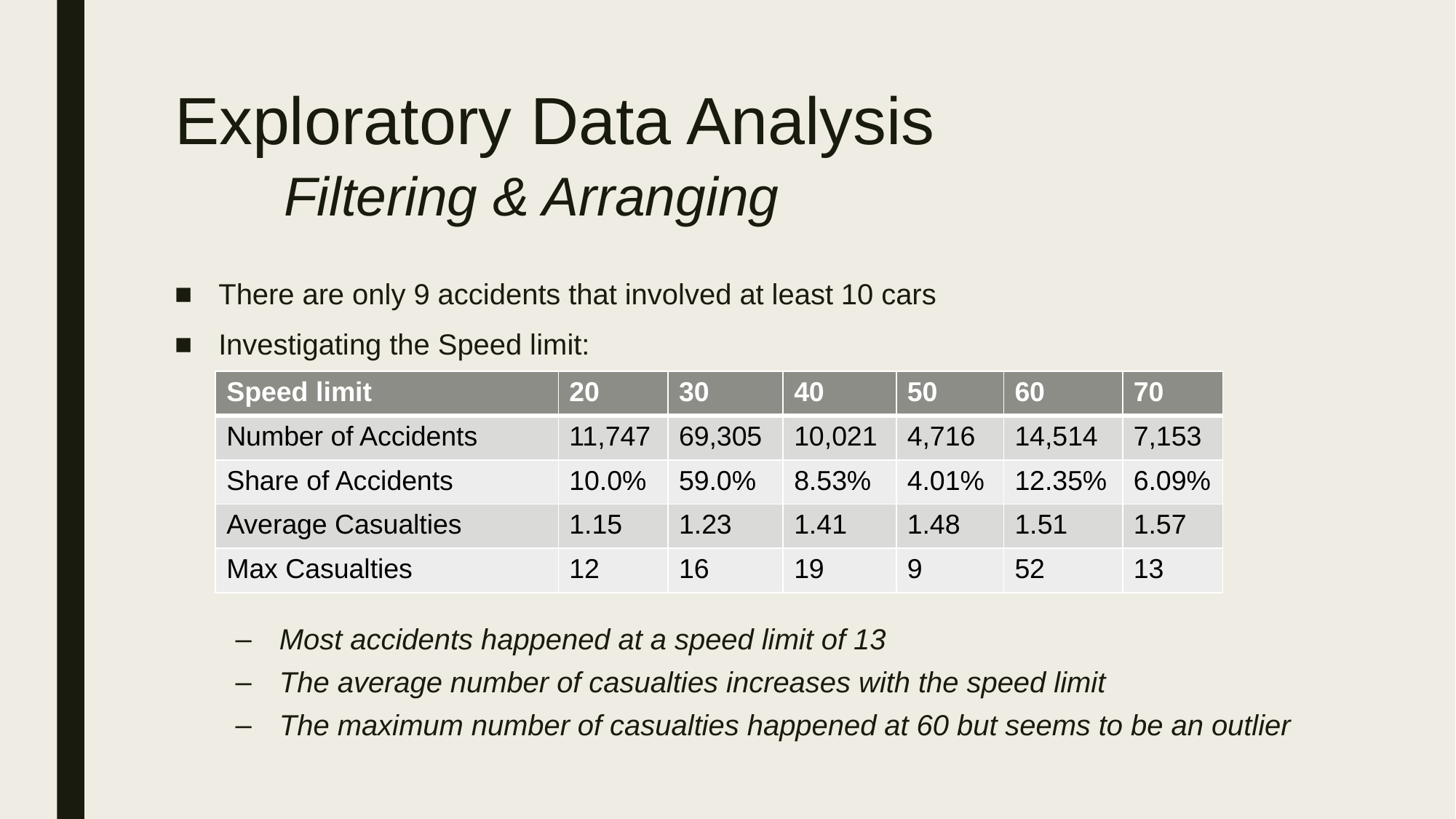

# Exploratory Data Analysis Filtering & Arranging
There are only 9 accidents that involved at least 10 cars
Investigating the Speed limit:

Most accidents happened at a speed limit of 13
The average number of casualties increases with the speed limit
The maximum number of casualties happened at 60 but seems to be an outlier
| Speed limit | 20 | 30 | 40 | 50 | 60 | 70 |
| --- | --- | --- | --- | --- | --- | --- |
| Number of Accidents | 11,747 | 69,305 | 10,021 | 4,716 | 14,514 | 7,153 |
| Share of Accidents | 10.0% | 59.0% | 8.53% | 4.01% | 12.35% | 6.09% |
| Average Casualties | 1.15 | 1.23 | 1.41 | 1.48 | 1.51 | 1.57 |
| Max Casualties | 12 | 16 | 19 | 9 | 52 | 13 |